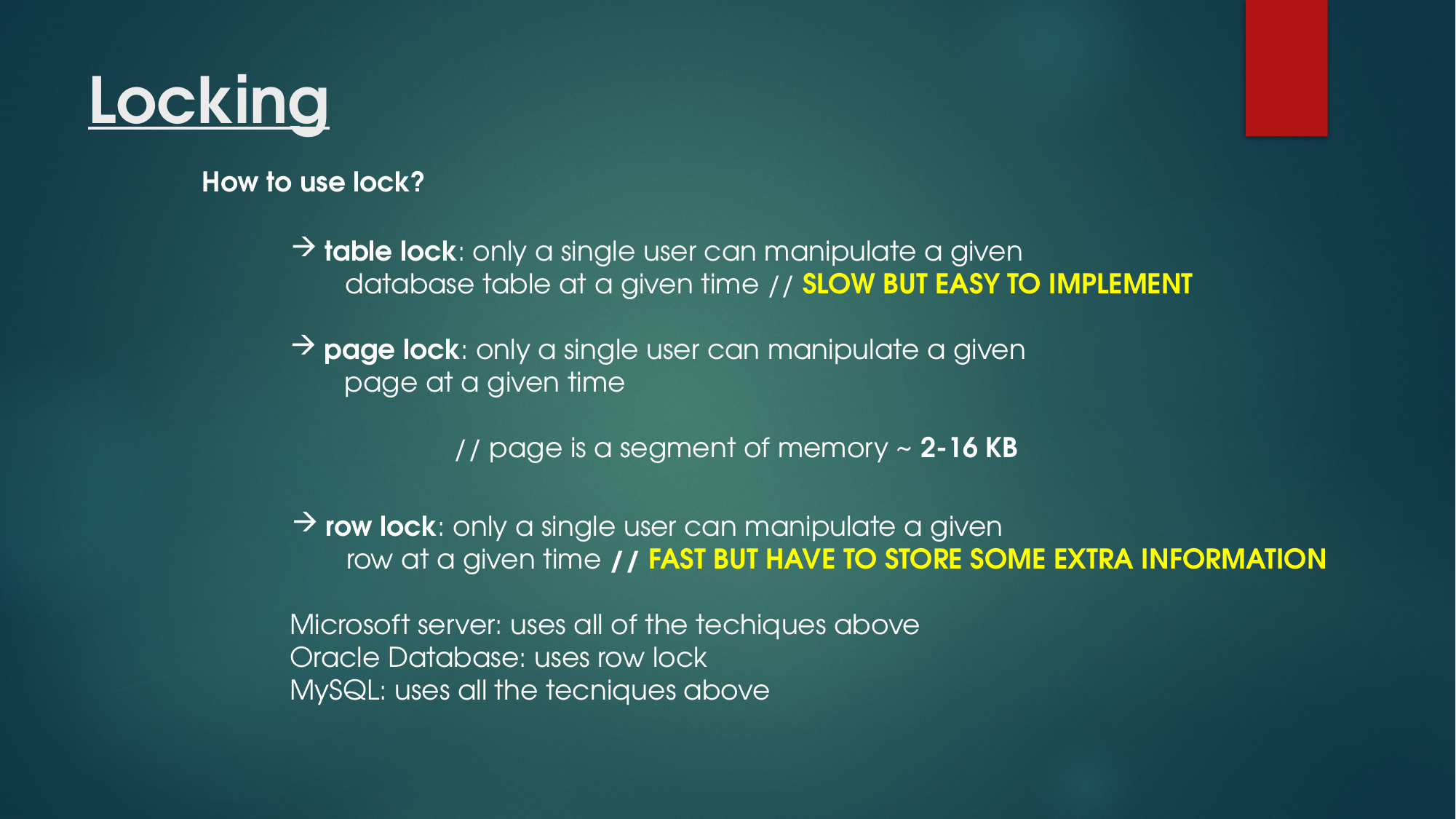

# Locking
How to use lock?
table lock: only a single user can manipulate a given
database table at a given time // SLOW BUT EASY TO IMPLEMENT
page lock: only a single user can manipulate a given
page at a given time

	// page is a segment of memory ~ 2-16 KB
row lock: only a single user can manipulate a given
row at a given time // FAST BUT HAVE TO STORE SOME EXTRA INFORMATION
Microsoft server: uses all of the techiques above
Oracle Database: uses row lock
MySQL: uses all the tecniques above